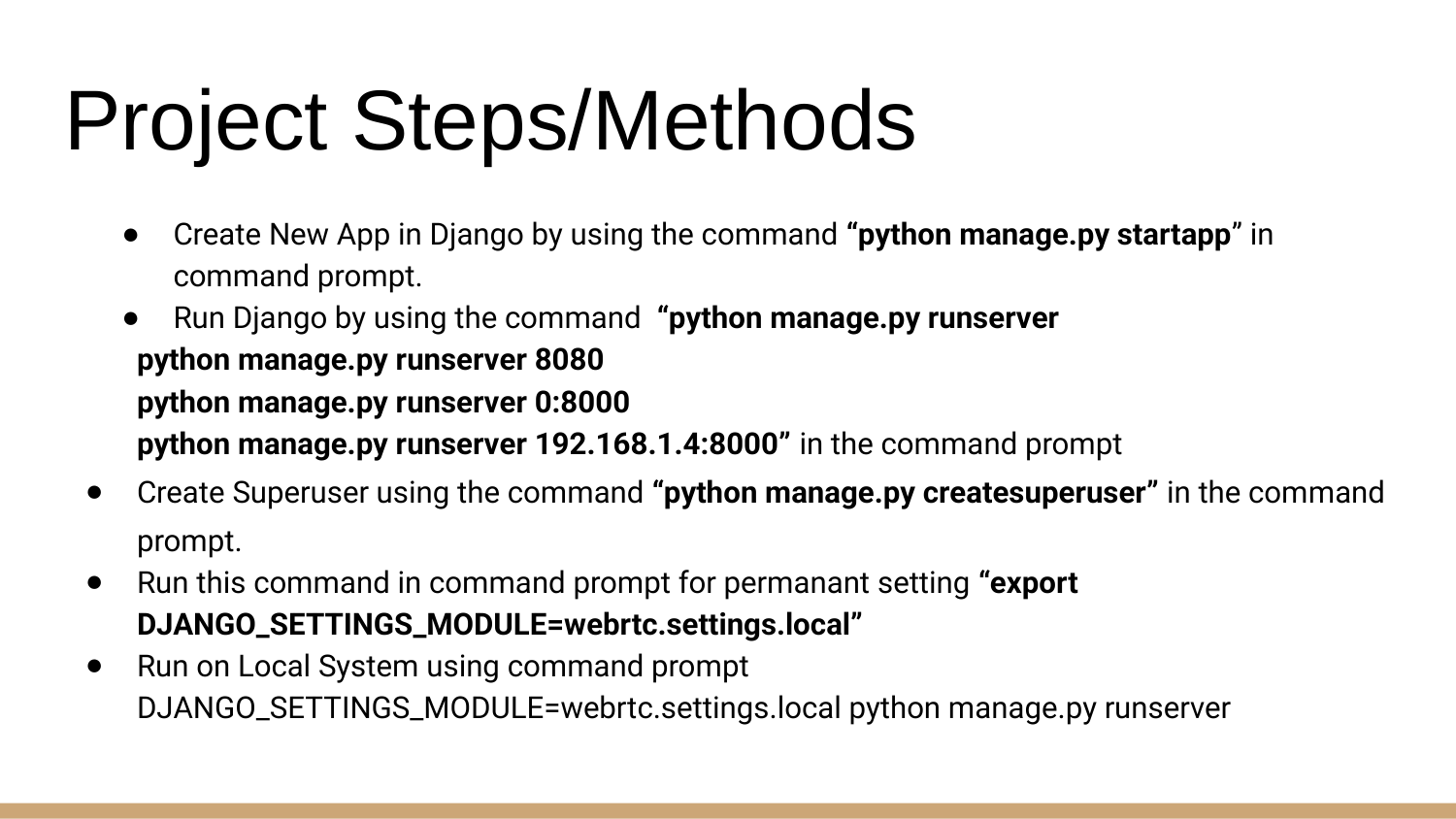

# Project Steps/Methods
Create New App in Django by using the command “python manage.py startapp” in command prompt.
Run Django by using the command  “python manage.py runserver
python manage.py runserver 8080
python manage.py runserver 0:8000
python manage.py runserver 192.168.1.4:8000” in the command prompt
Create Superuser using the command “python manage.py createsuperuser” in the command prompt.
Run this command in command prompt for permanant setting “export DJANGO_SETTINGS_MODULE=webrtc.settings.local”
Run on Local System using command prompt
DJANGO_SETTINGS_MODULE=webrtc.settings.local python manage.py runserver